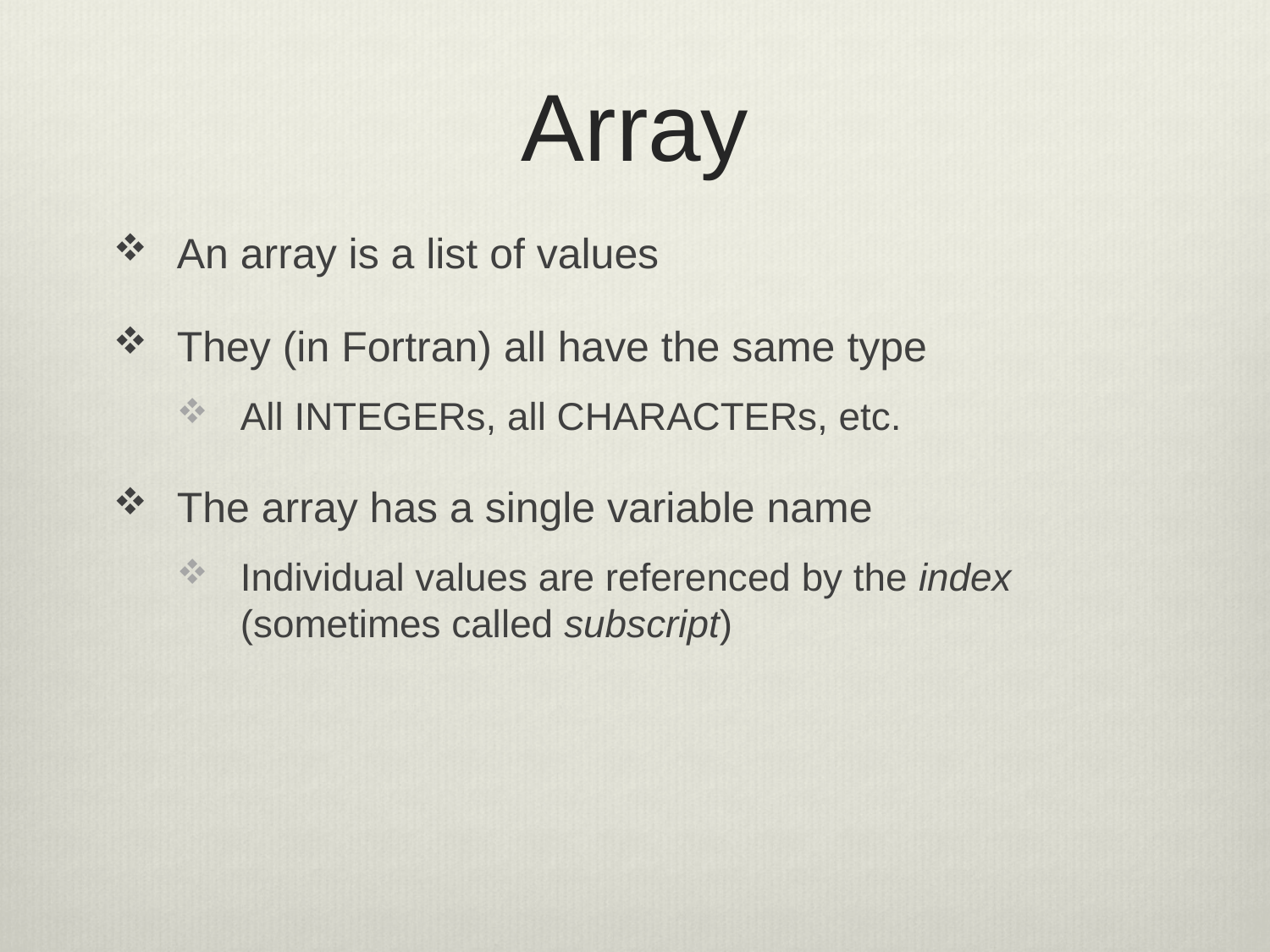

# Array
An array is a list of values
They (in Fortran) all have the same type
All INTEGERs, all CHARACTERs, etc.
The array has a single variable name
Individual values are referenced by the index (sometimes called subscript)